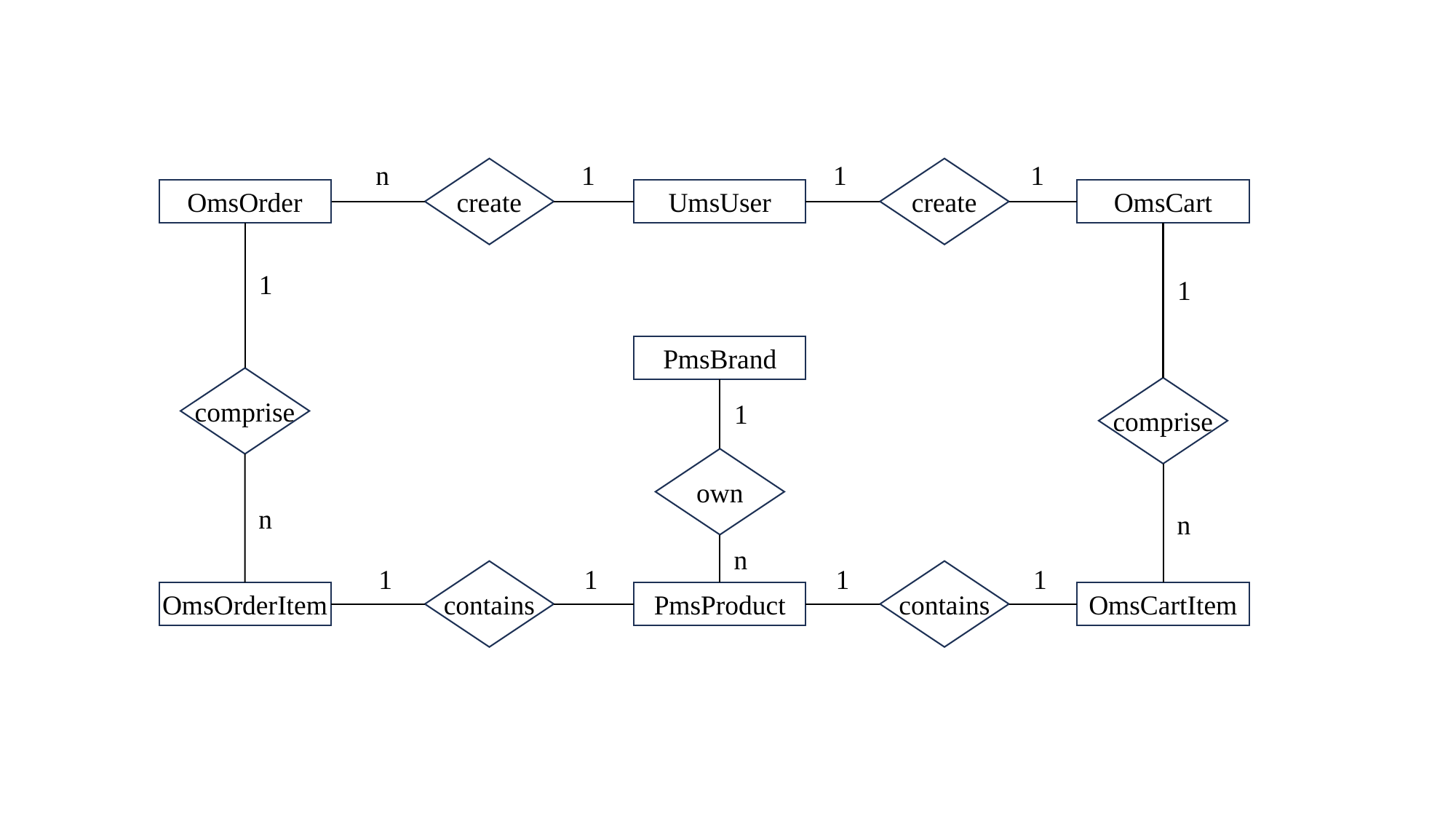

n
1
1
1
create
create
OmsOrder
UmsUser
OmsCart
1
1
PmsBrand
comprise
comprise
1
own
n
n
n
1
1
1
1
contains
contains
OmsOrderItem
PmsProduct
OmsCartItem